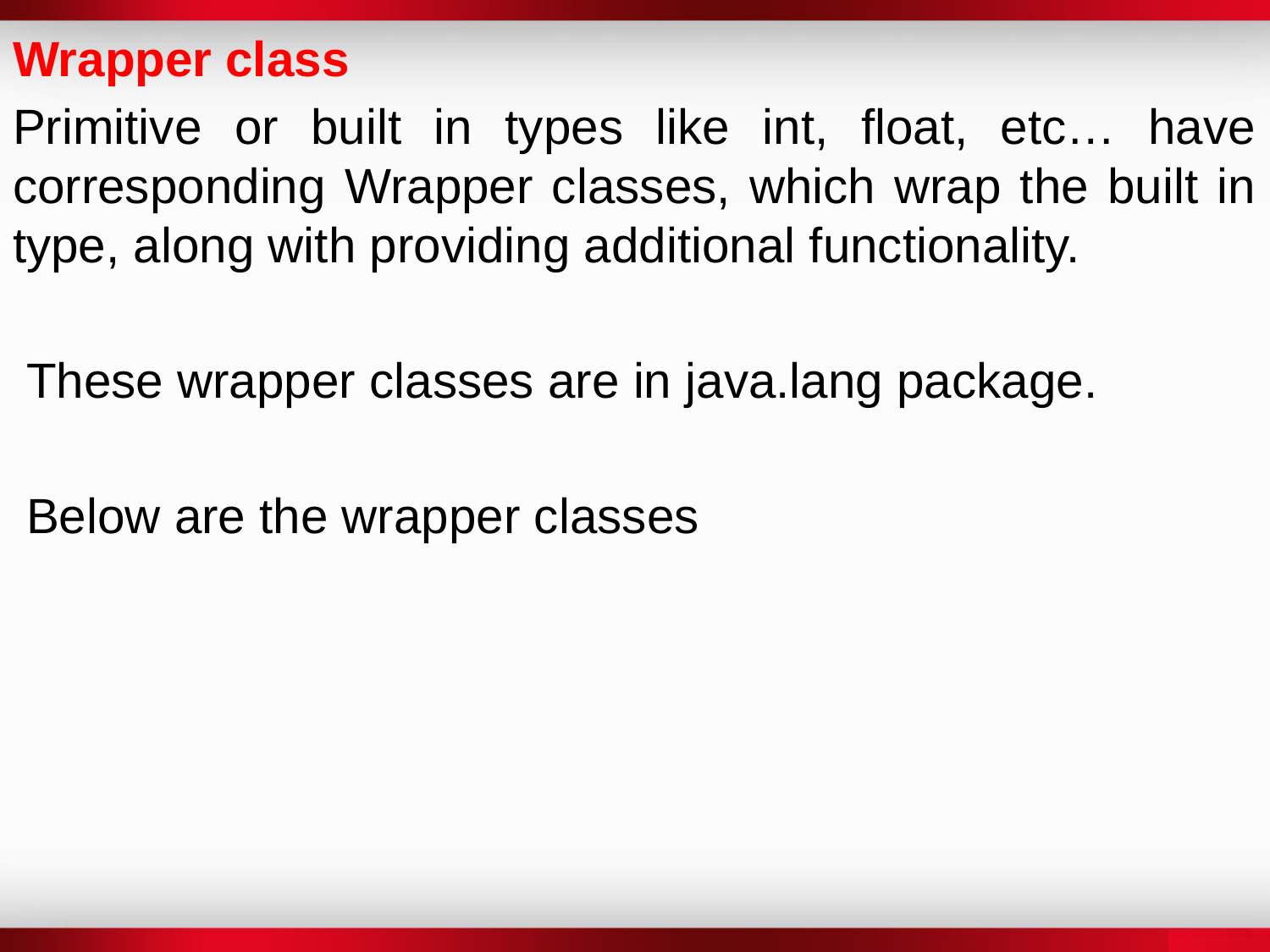

Wrapper class
Primitive or built in types like int, float, etc… have corresponding Wrapper classes, which wrap the built in type, along with providing additional functionality.

 These wrapper classes are in java.lang package.

 Below are the wrapper classes